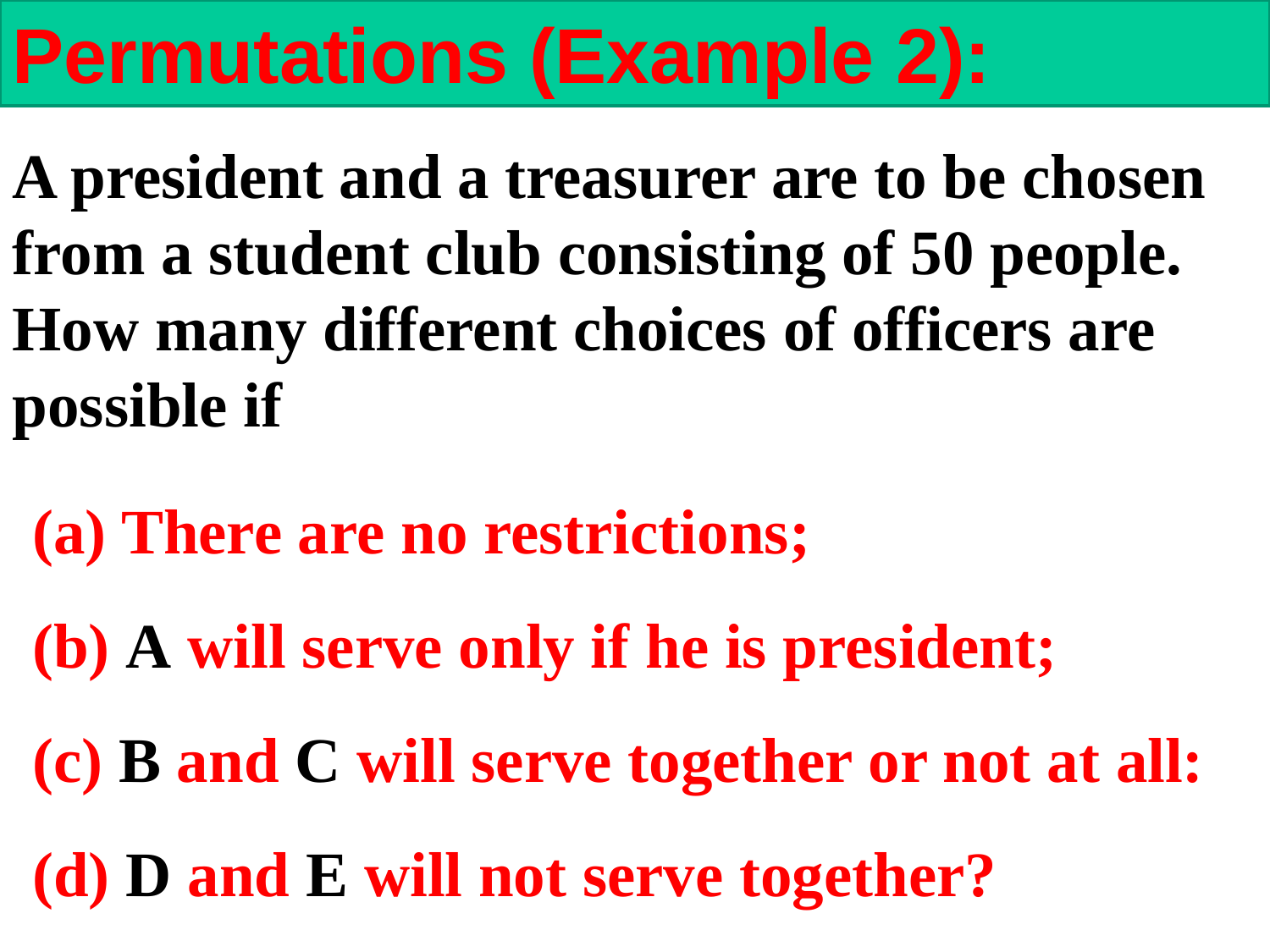

Permutations (Example 2):
A president and a treasurer are to be chosen from a student club consisting of 50 people. How many different choices of officers are possible if
(a) There are no restrictions;
(b) A will serve only if he is president;
(c) B and C will serve together or not at all:
(d) D and E will not serve together?